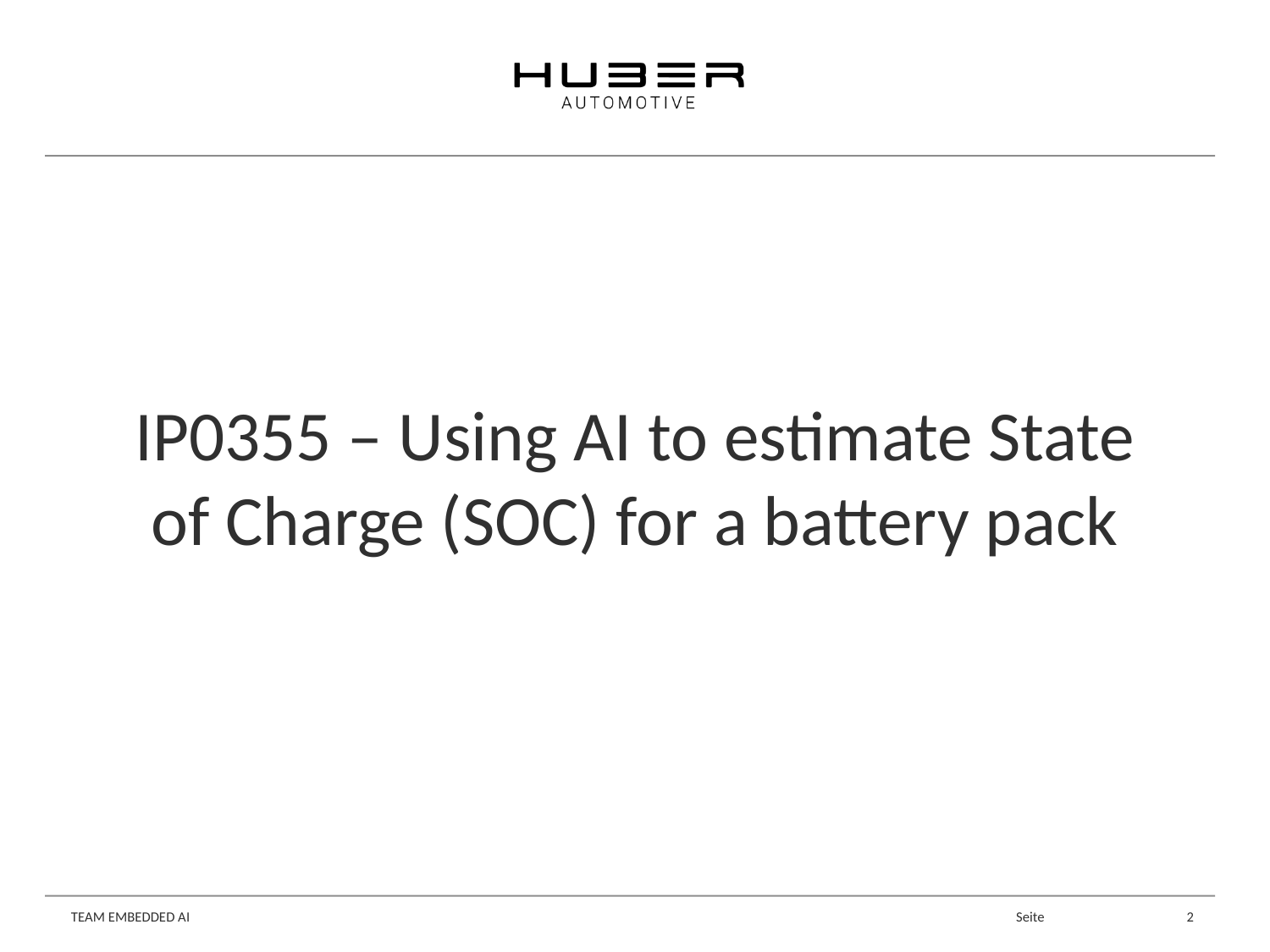

IP0355 – Using AI to estimate State of Charge (SOC) for a battery pack
2